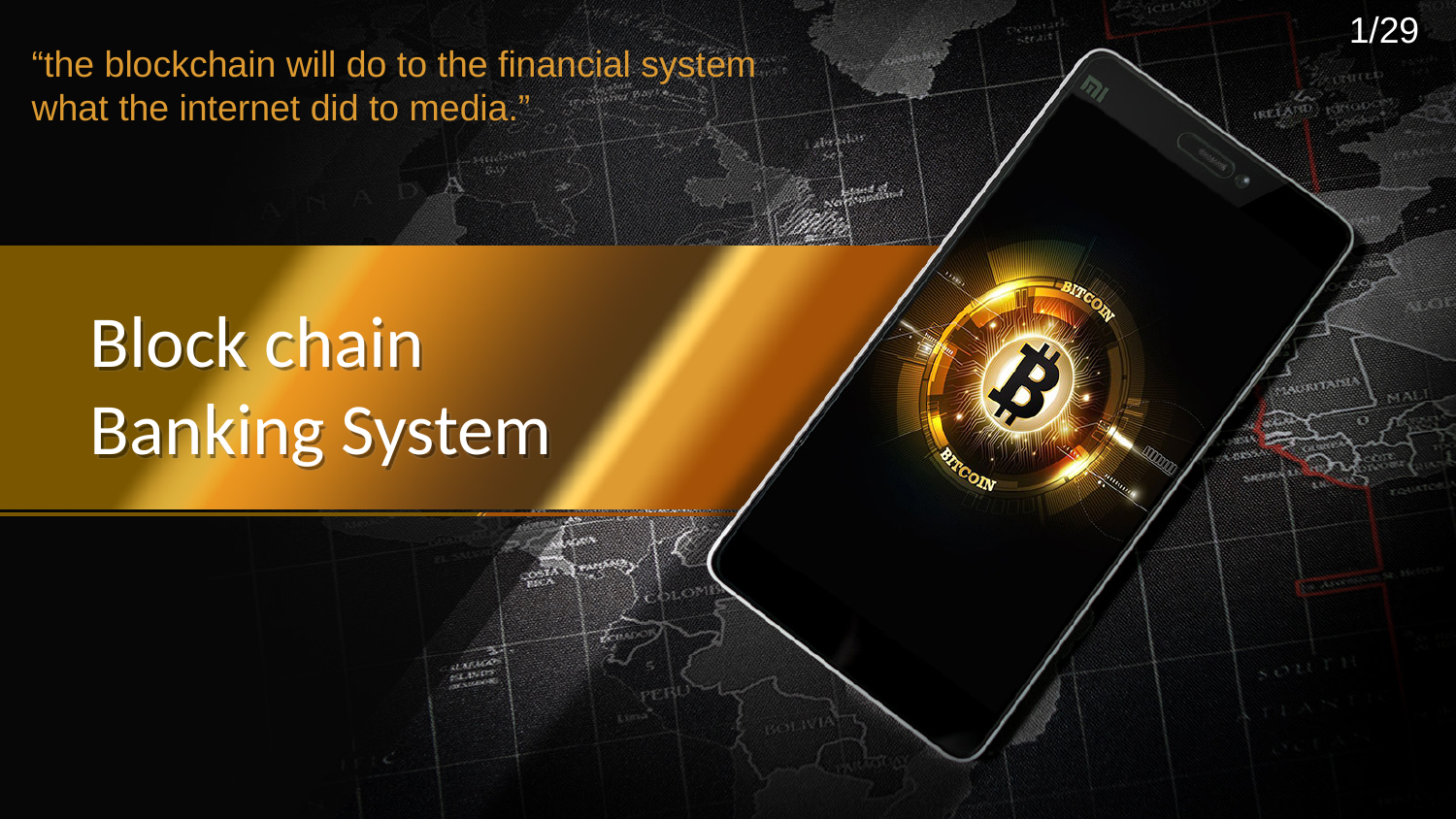

1/29
“the blockchain will do to the financial system what the internet did to media.”
Block chain
Banking System